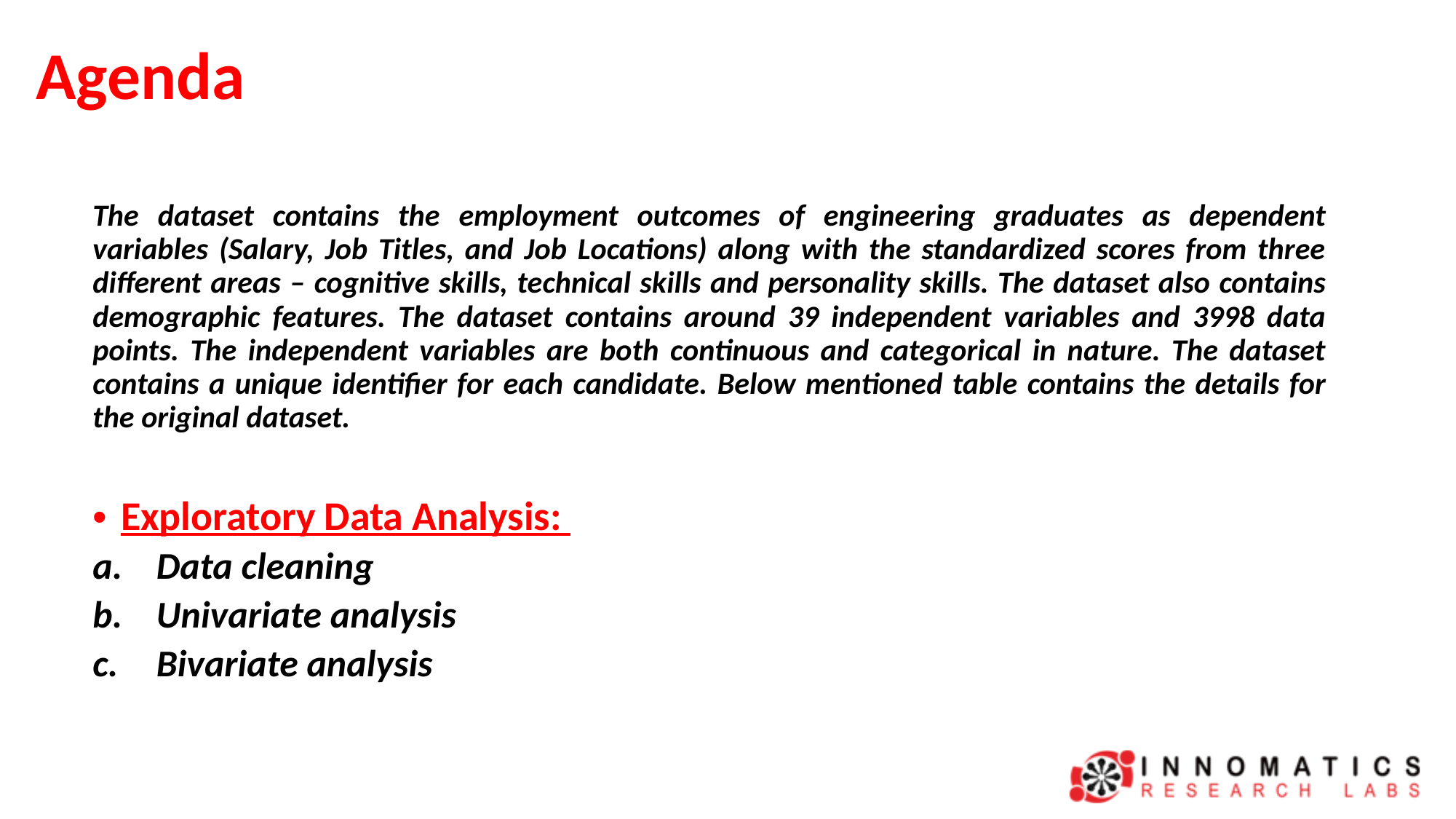

# Agenda

The dataset contains the employment outcomes of engineering graduates as dependent variables (Salary, Job Titles, and Job Locations) along with the standardized scores from three different areas – cognitive skills, technical skills and personality skills. The dataset also contains demographic features. The dataset contains around 39 independent variables and 3998 data points. The independent variables are both continuous and categorical in nature. The dataset contains a unique identifier for each candidate. Below mentioned table contains the details for the original dataset.

Exploratory Data Analysis:
Data cleaning
Univariate analysis
Bivariate analysis